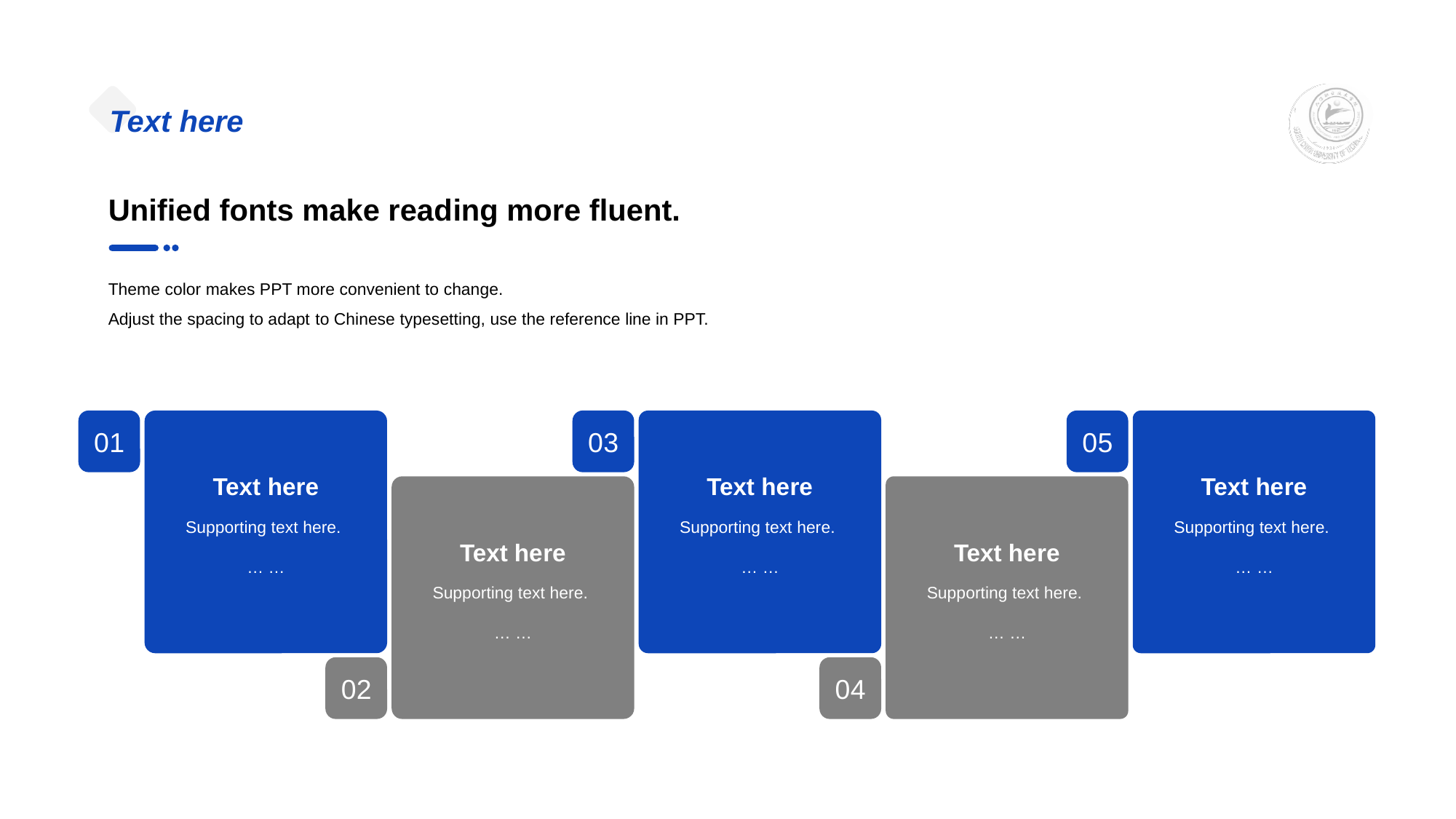

# Text here
Unified fonts make read ing more fluent.
Theme color makes PPT more convenient to change.
Adjust the spacing to adapt  to Chinese typesetting, use the reference line in PPT.
0 1

0 3

0 5

Text  here
Supporting text here.

 … …
Text he re
Supporting text here.

 … …
Text he re
Supporting text here.

 … …

Text he re
Supporting text here.

 … …
Text he re
Supporting text here.

 … …
0 2
0 4